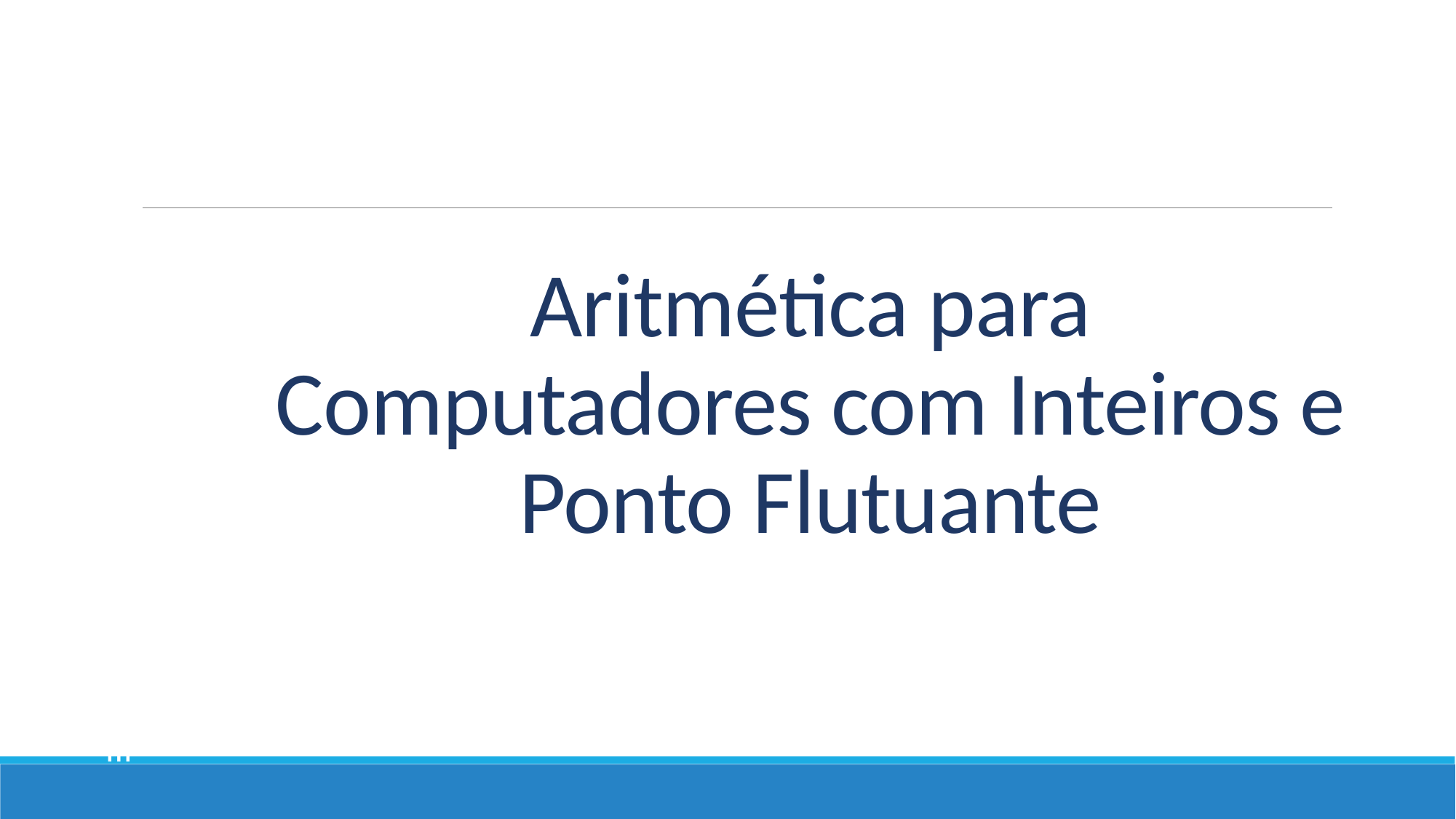

# Aritmética para Computadores com Inteiros e Ponto Flutuante
Letramento
Digital
Módulo
III